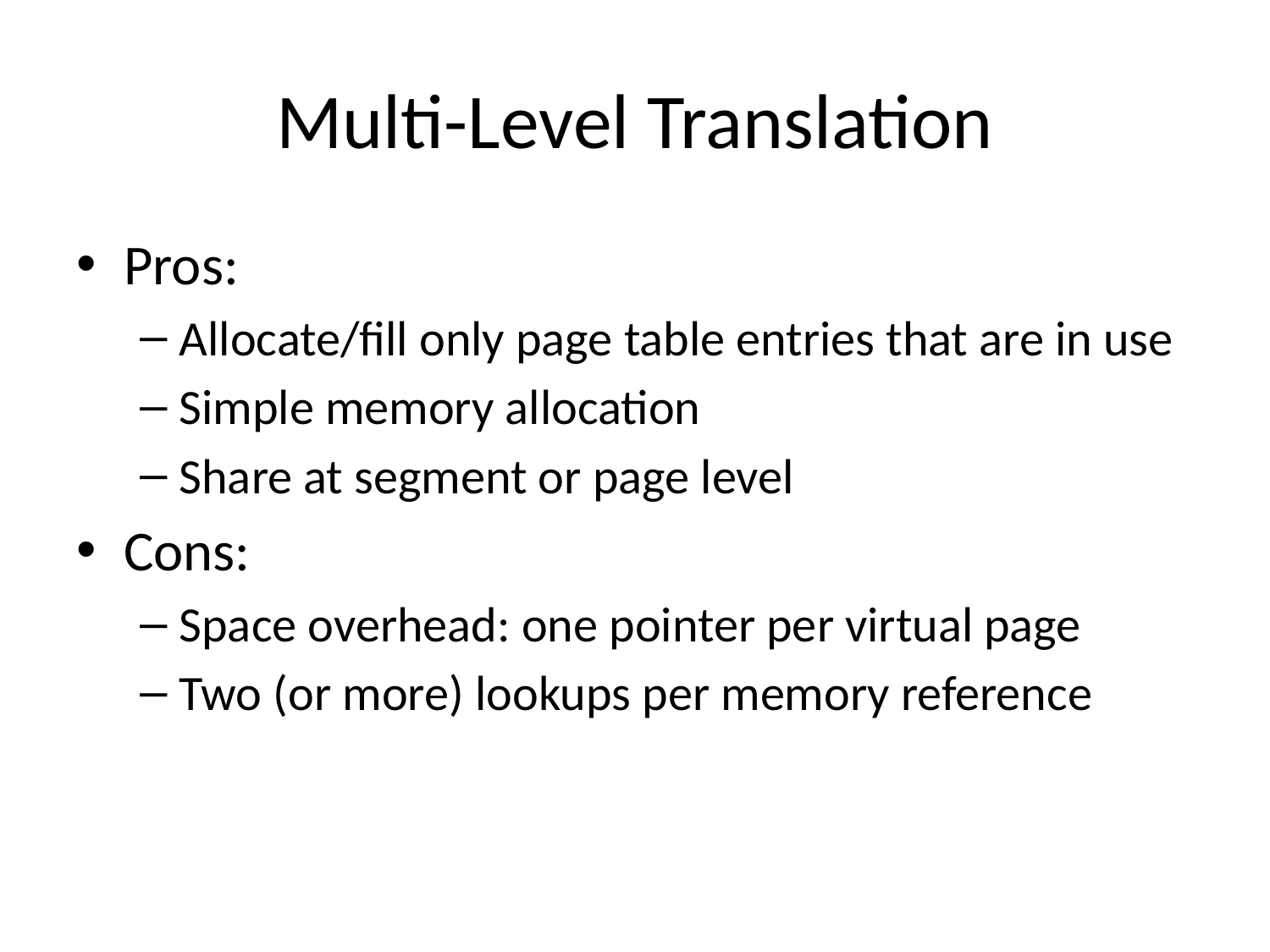

# Multi-Level Translation
Pros:
Allocate/fill only page table entries that are in use
Simple memory allocation
Share at segment or page level
Cons:
Space overhead: one pointer per virtual page
Two (or more) lookups per memory reference